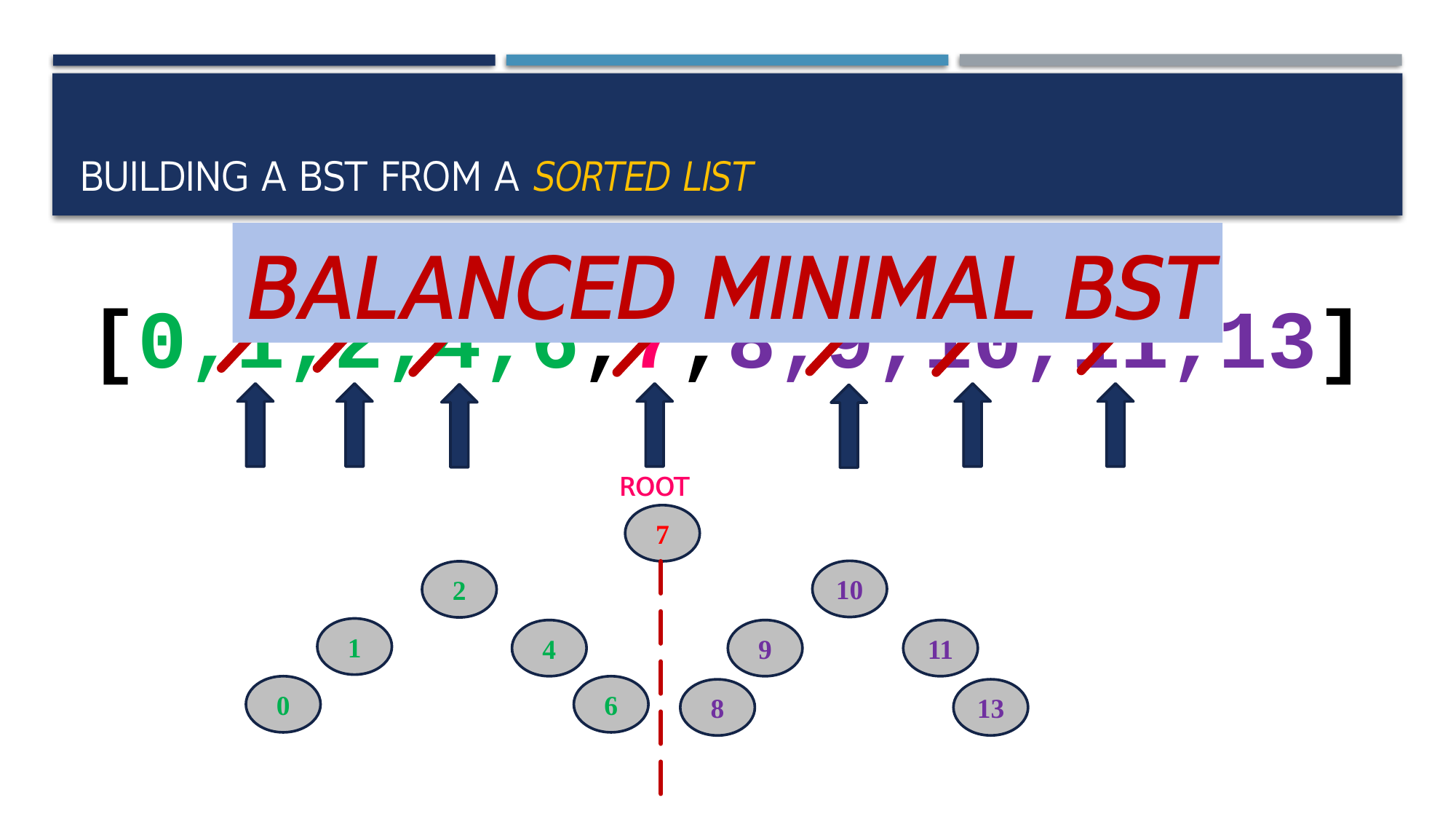

# building a BST from a sorted list
BALANCED MINIMAL BST
[0,1,2,4,6,7,8,9,10,11,13]

ROOT
7
10
2
1
4
9
11
0
6
13
8